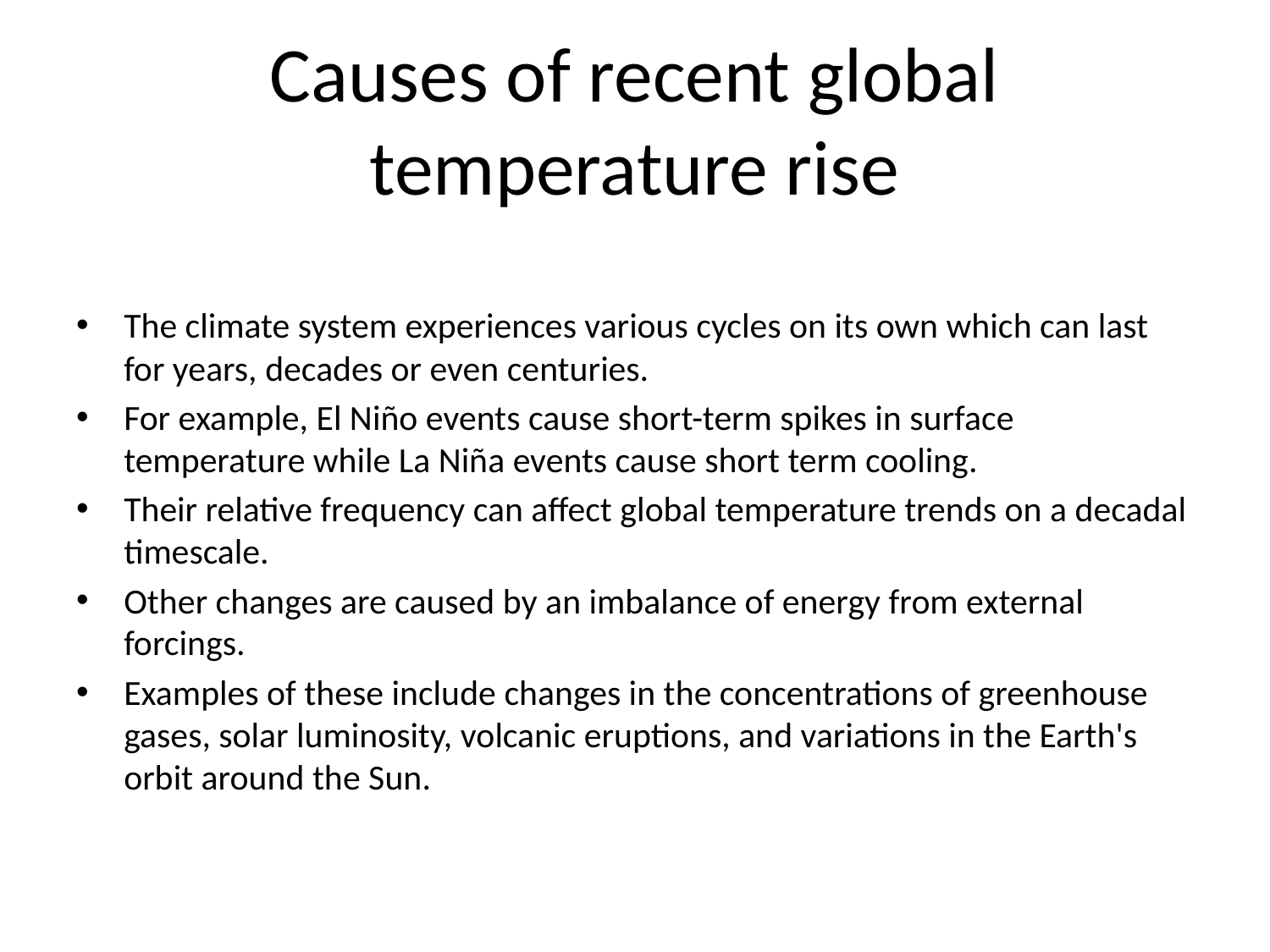

# Causes of recent global temperature rise

The climate system experiences various cycles on its own which can last for years, decades or even centuries.
For example, El Niño events cause short-term spikes in surface temperature while La Niña events cause short term cooling.
Their relative frequency can affect global temperature trends on a decadal timescale.
Other changes are caused by an imbalance of energy from external forcings.
Examples of these include changes in the concentrations of greenhouse gases, solar luminosity, volcanic eruptions, and variations in the Earth's orbit around the Sun.